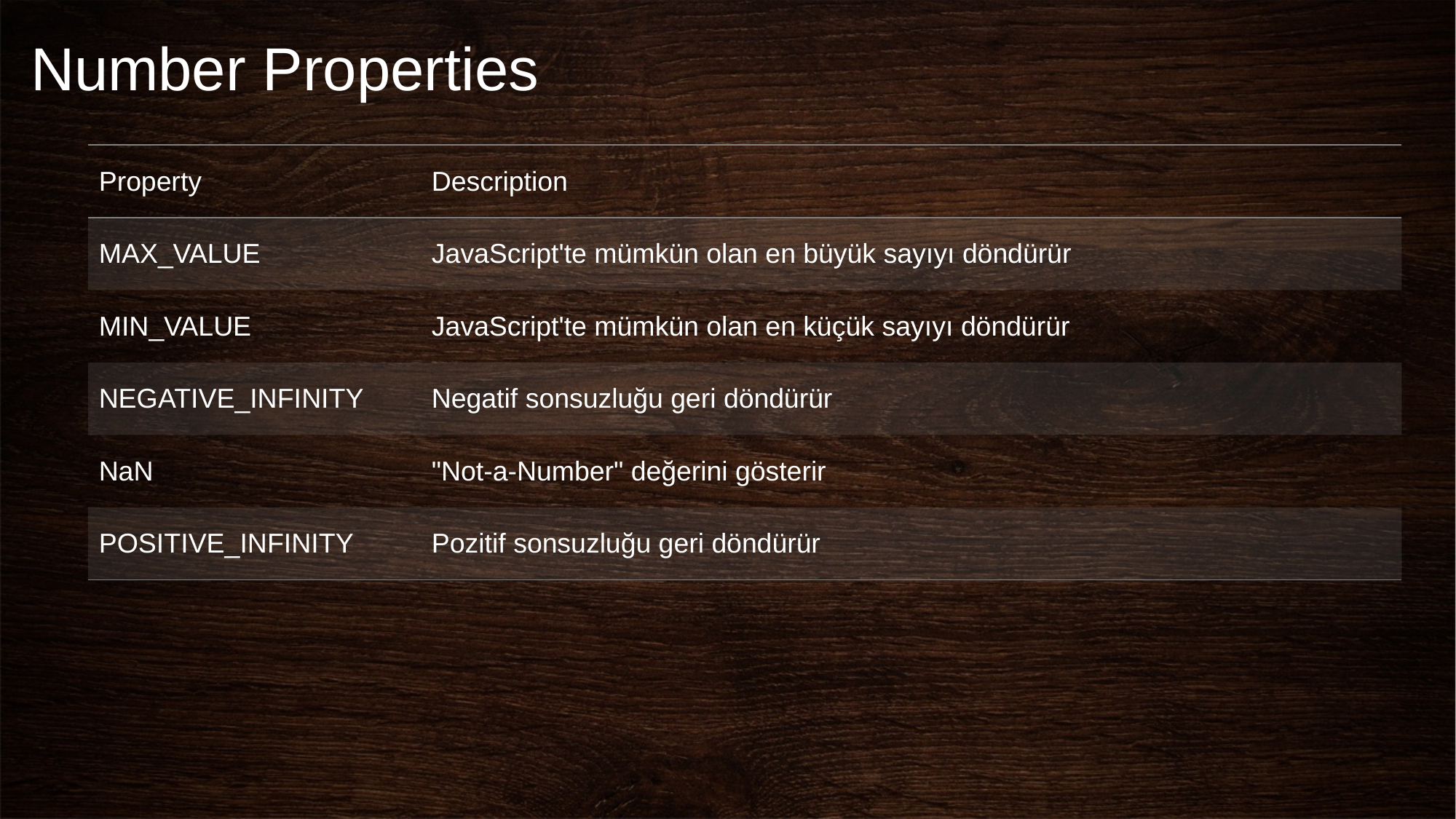

# Number Properties
| Property | Description |
| --- | --- |
| MAX\_VALUE | JavaScript'te mümkün olan en büyük sayıyı döndürür |
| MIN\_VALUE | JavaScript'te mümkün olan en küçük sayıyı döndürür |
| NEGATIVE\_INFINITY | Negatif sonsuzluğu geri döndürür |
| NaN | "Not-a-Number" değerini gösterir |
| POSITIVE\_INFINITY | Pozitif sonsuzluğu geri döndürür |